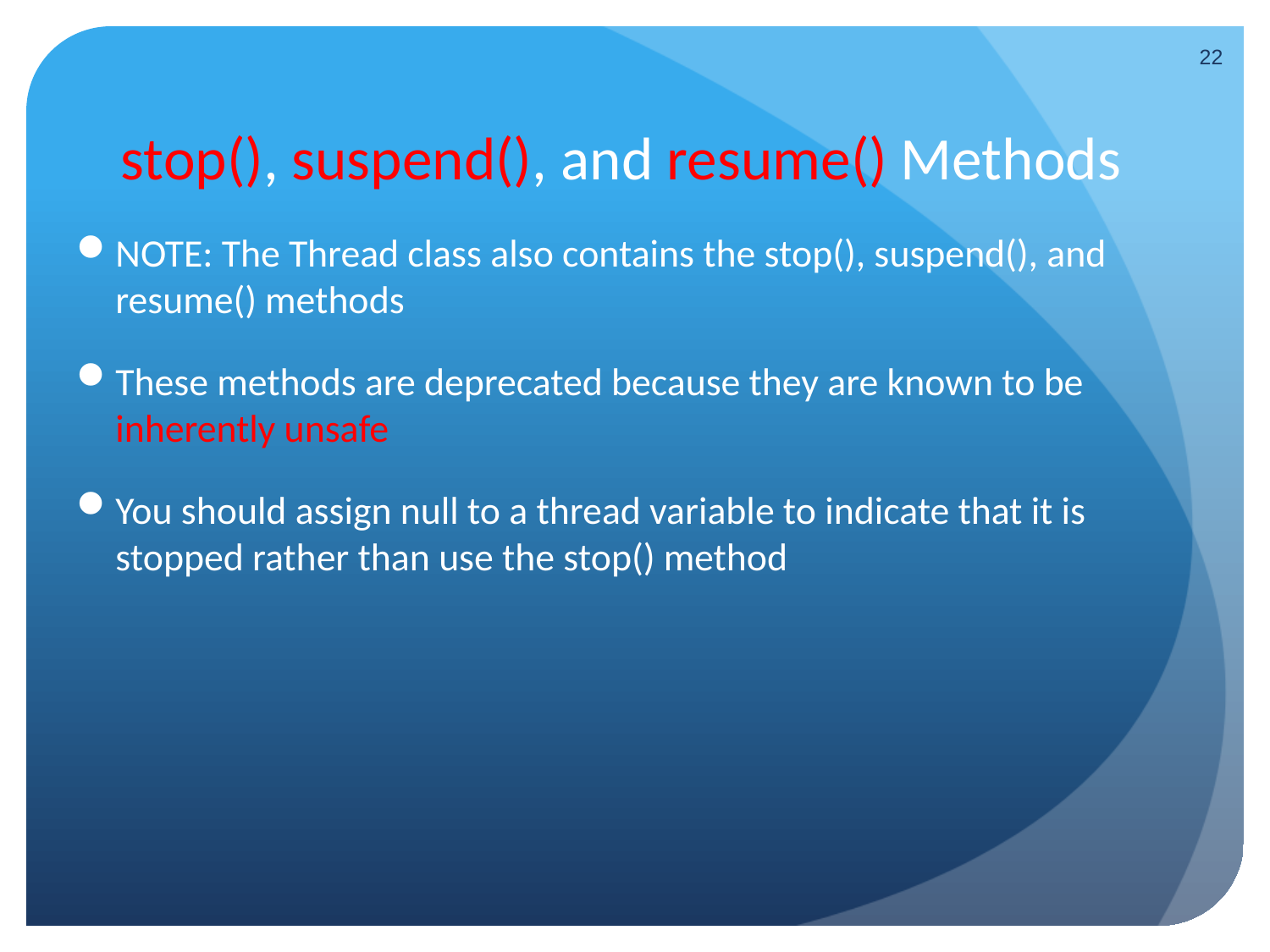

22
# stop(), suspend(), and resume() Methods
NOTE: The Thread class also contains the stop(), suspend(), and resume() methods
These methods are deprecated because they are known to be inherently unsafe
You should assign null to a thread variable to indicate that it is stopped rather than use the stop() method